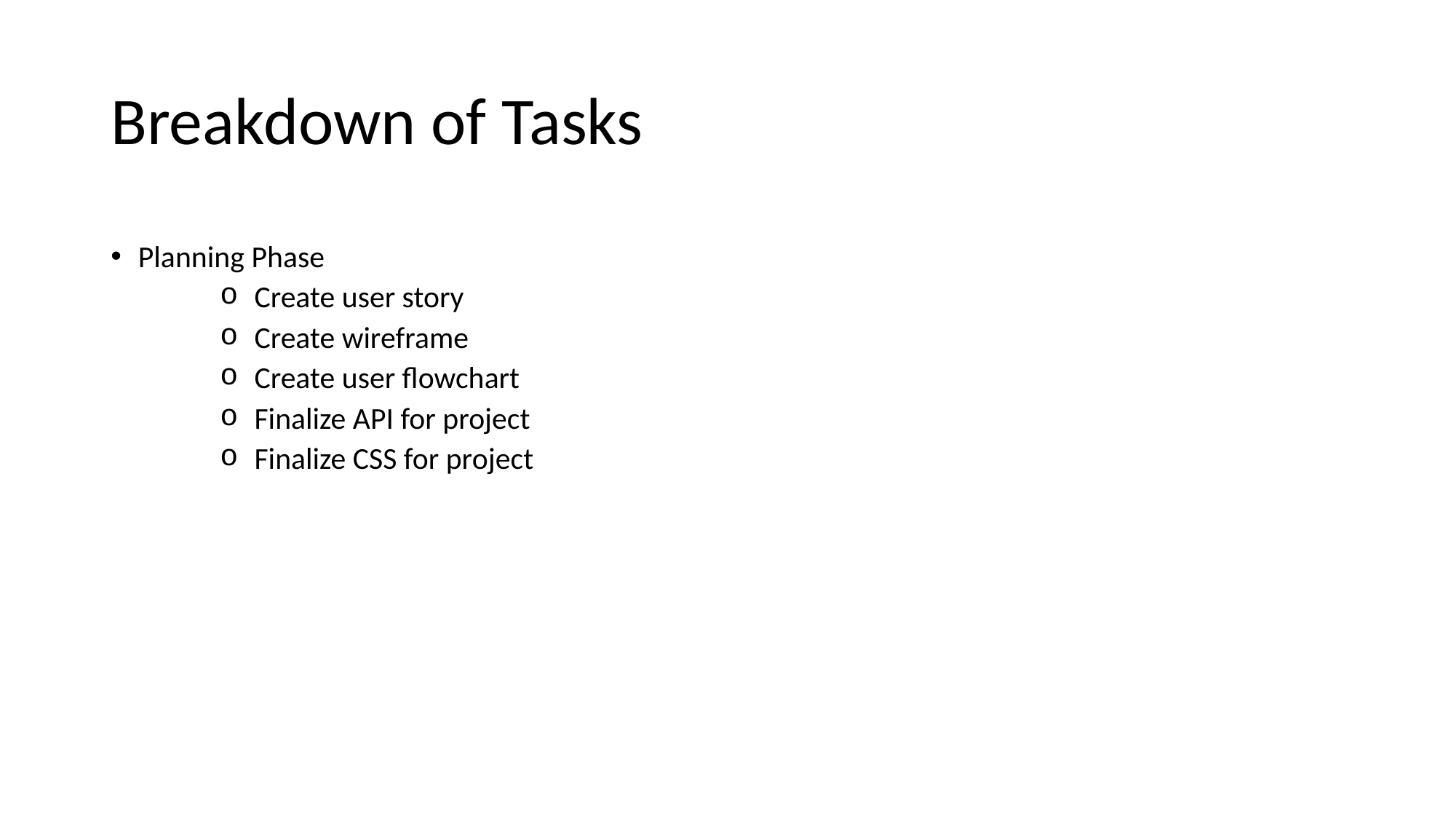

# Breakdown of Tasks
Planning Phase
 Create user story
 Create wireframe
 Create user flowchart
 Finalize API for project
 Finalize CSS for project